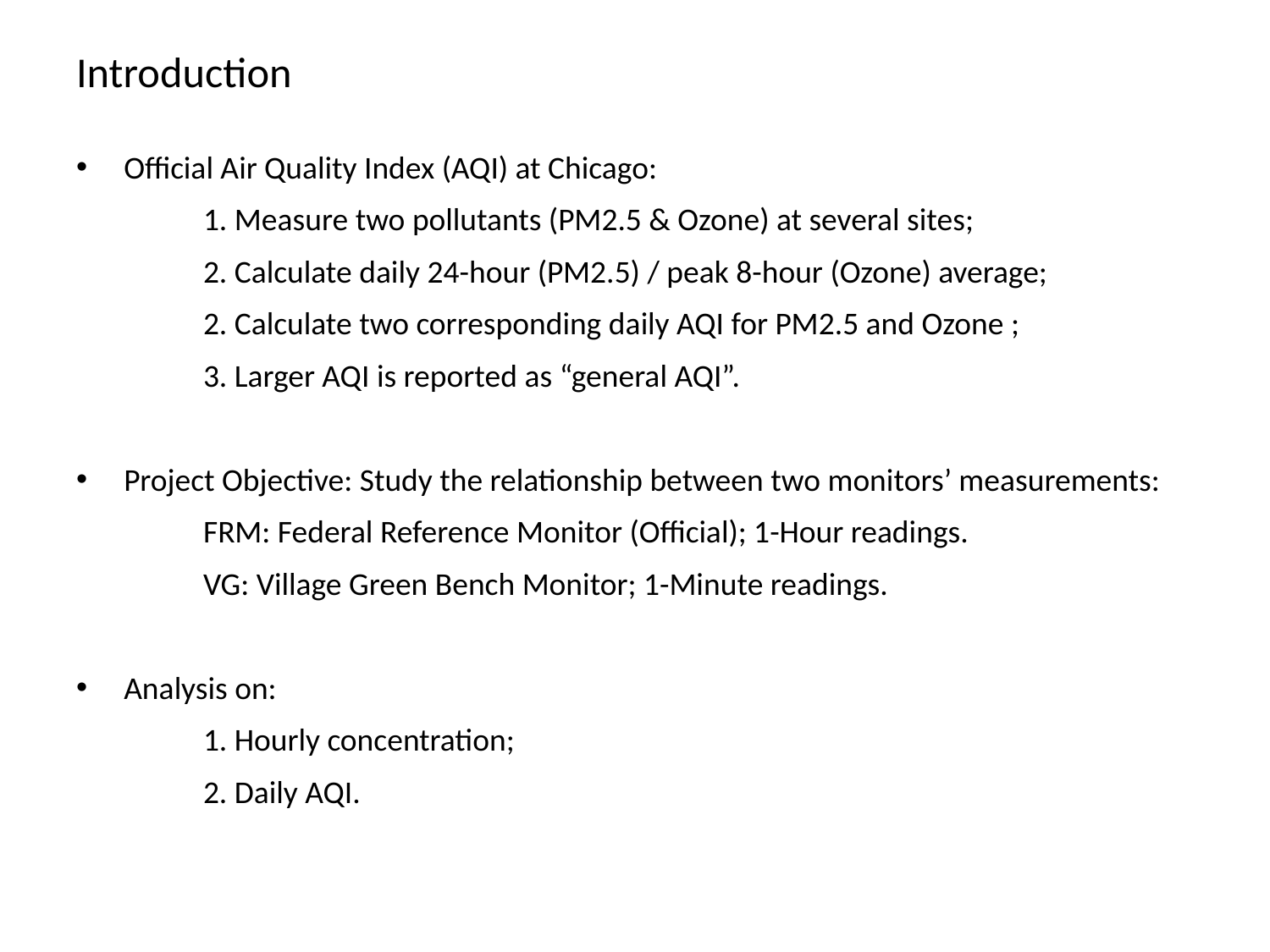

# Introduction
Official Air Quality Index (AQI) at Chicago:
	1. Measure two pollutants (PM2.5 & Ozone) at several sites;
	2. Calculate daily 24-hour (PM2.5) / peak 8-hour (Ozone) average;
	2. Calculate two corresponding daily AQI for PM2.5 and Ozone ;
	3. Larger AQI is reported as “general AQI”.

Project Objective: Study the relationship between two monitors’ measurements:
	FRM: Federal Reference Monitor (Official); 1-Hour readings.
	VG: Village Green Bench Monitor; 1-Minute readings.

Analysis on:
	1. Hourly concentration;
	2. Daily AQI.